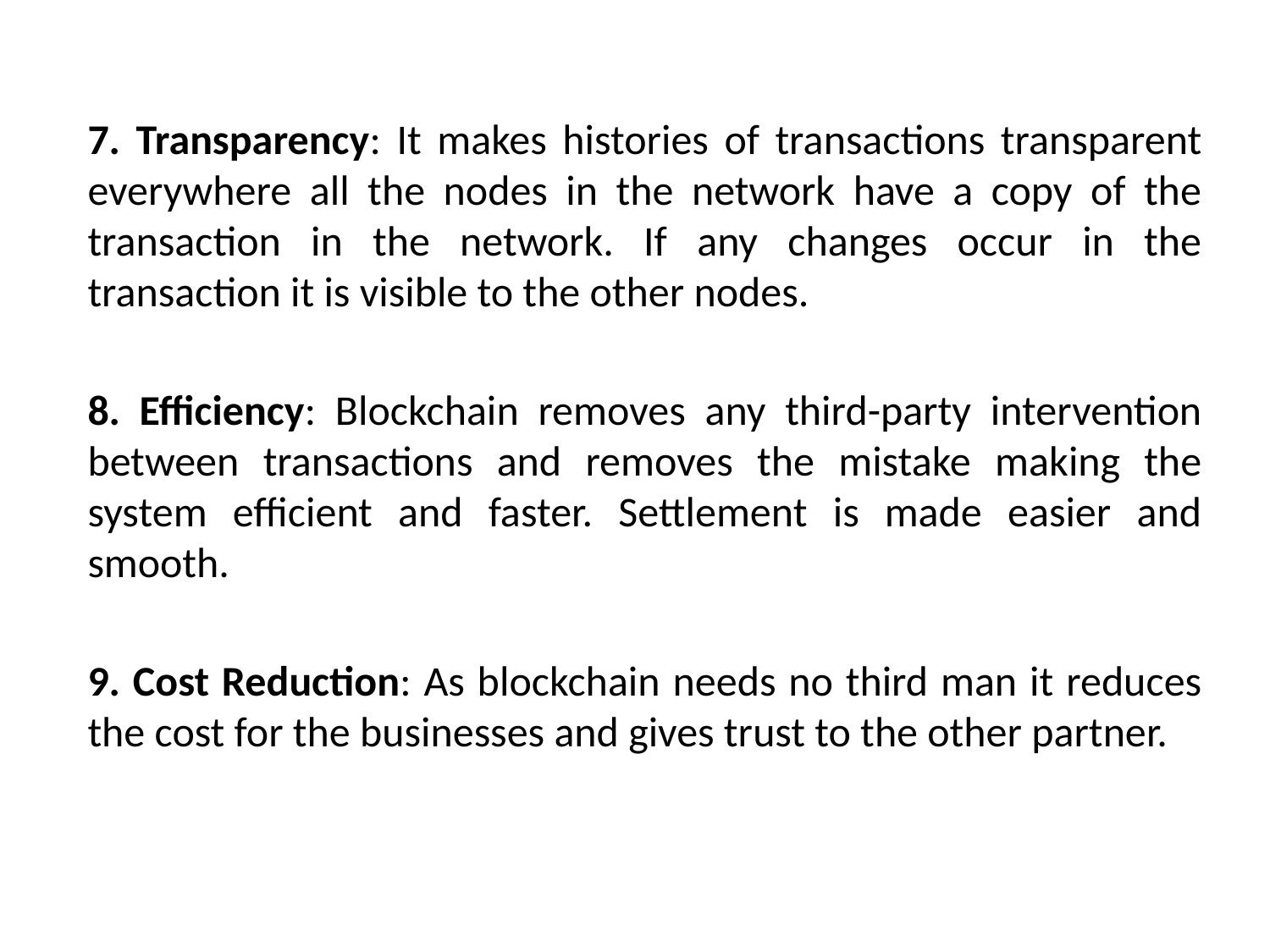

7. Transparency: It makes histories of transactions transparent everywhere all the nodes in the network have a copy of the transaction in the network. If any changes occur in the transaction it is visible to the other nodes.

8. Efficiency: Blockchain removes any third-party intervention between transactions and removes the mistake making the system efficient and faster. Settlement is made easier and smooth.

9. Cost Reduction: As blockchain needs no third man it reduces the cost for the businesses and gives trust to the other partner.